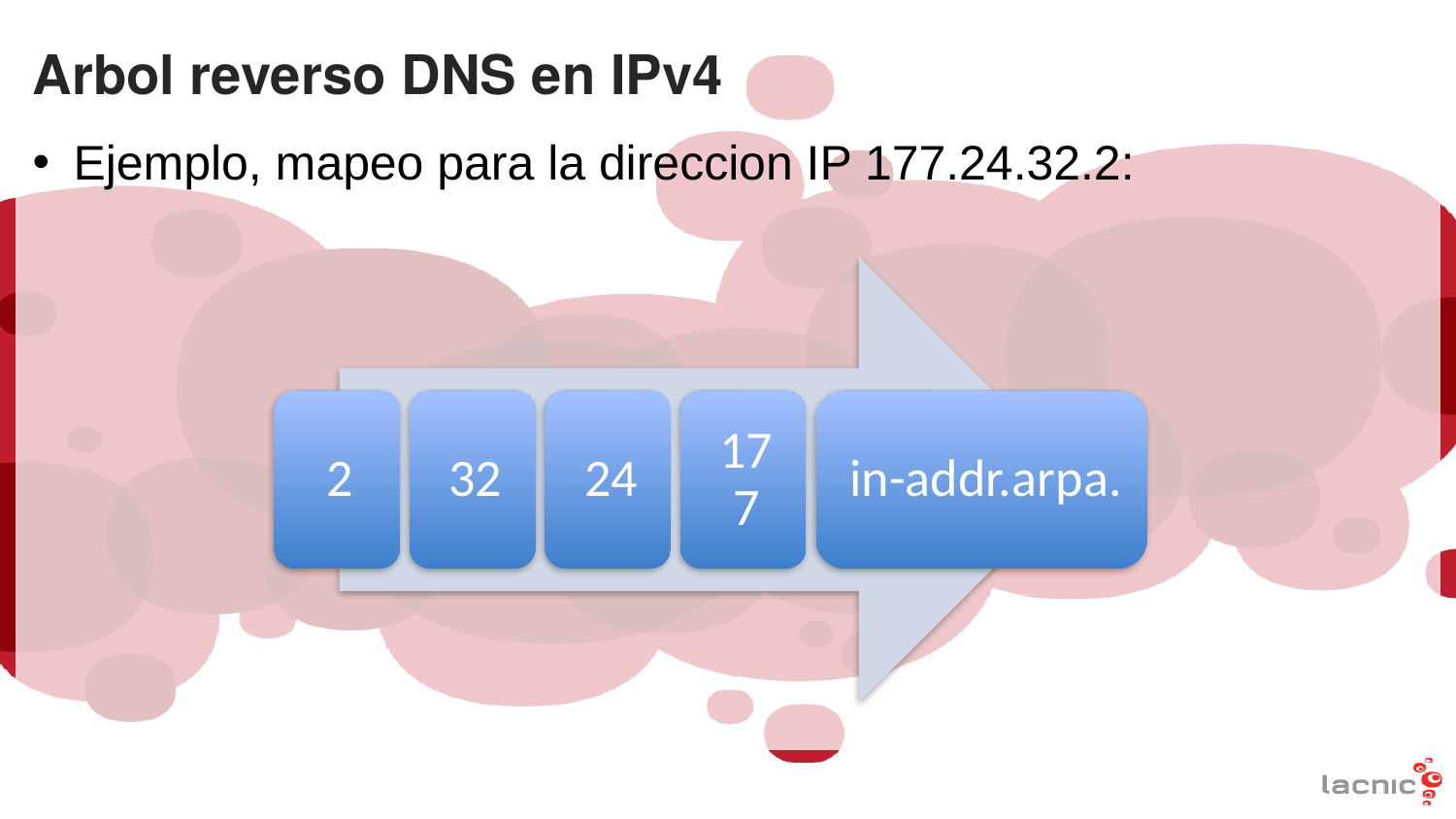

# Arbol reverso DNS en IPv4
Ejemplo, mapeo para la direccion IP 177.24.32.2:

2
32
24
177
in-addr.arpa.